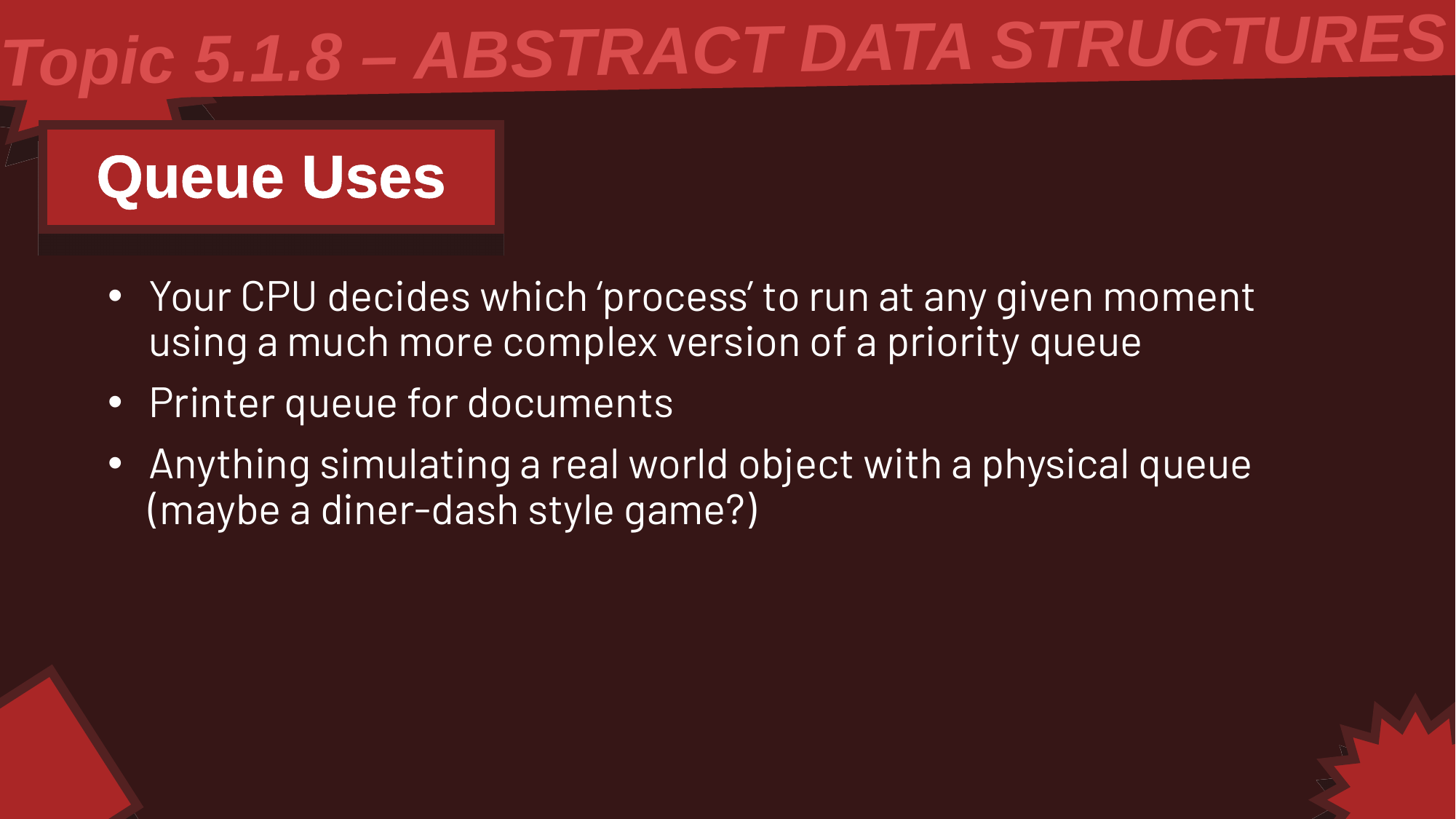

Topic 5.1.8 – ABSTRACT DATA STRUCTURES

Queue Uses
Your CPU decides which ‘process’ to run at any given moment using a much more complex version of a priority queue
Printer queue for documents
Anything simulating a real world object with a physical queue (maybe a diner-dash style game?)